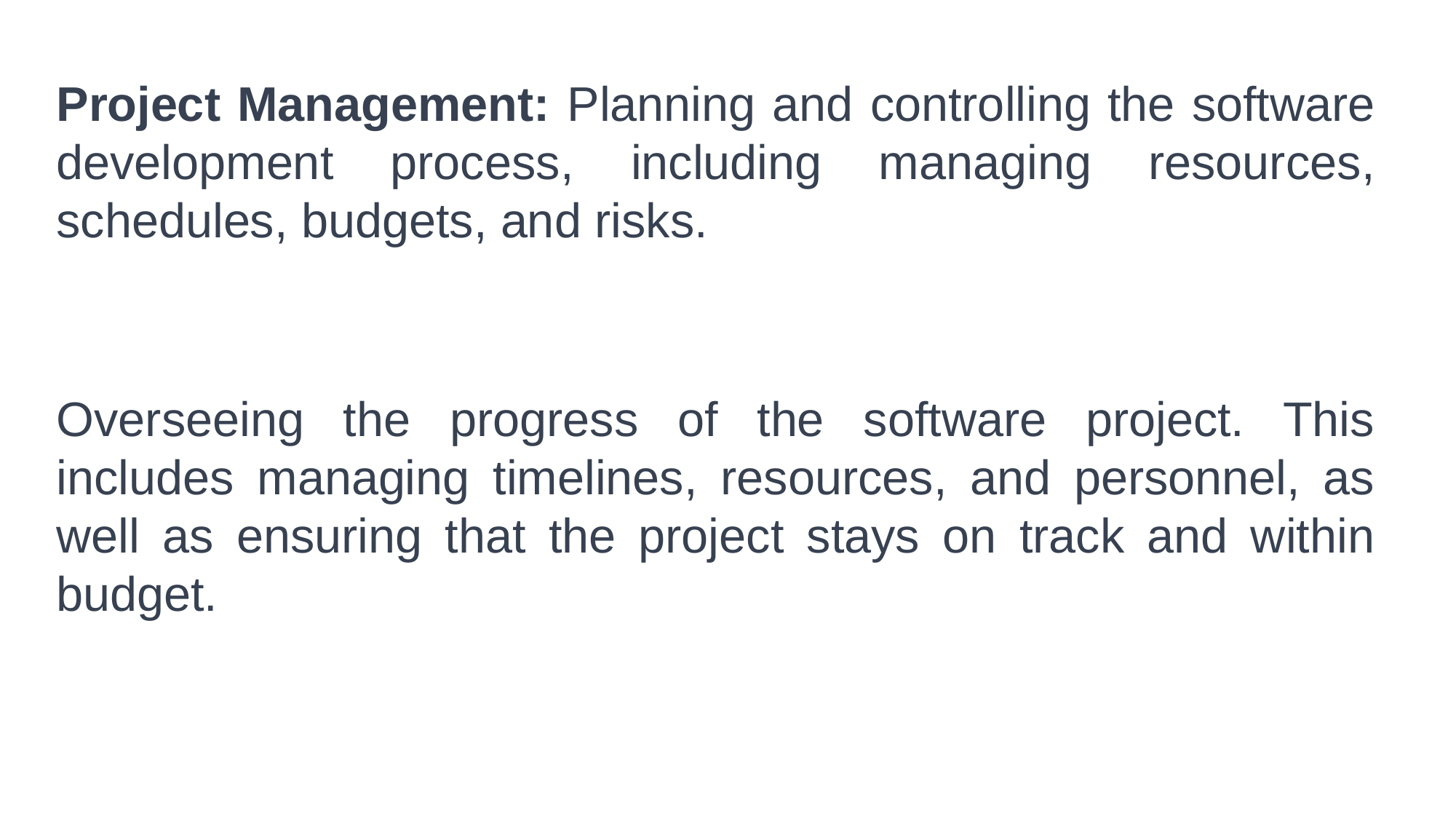

Project Management: Planning and controlling the software development process, including managing resources, schedules, budgets, and risks.
Overseeing the progress of the software project. This includes managing timelines, resources, and personnel, as well as ensuring that the project stays on track and within budget.